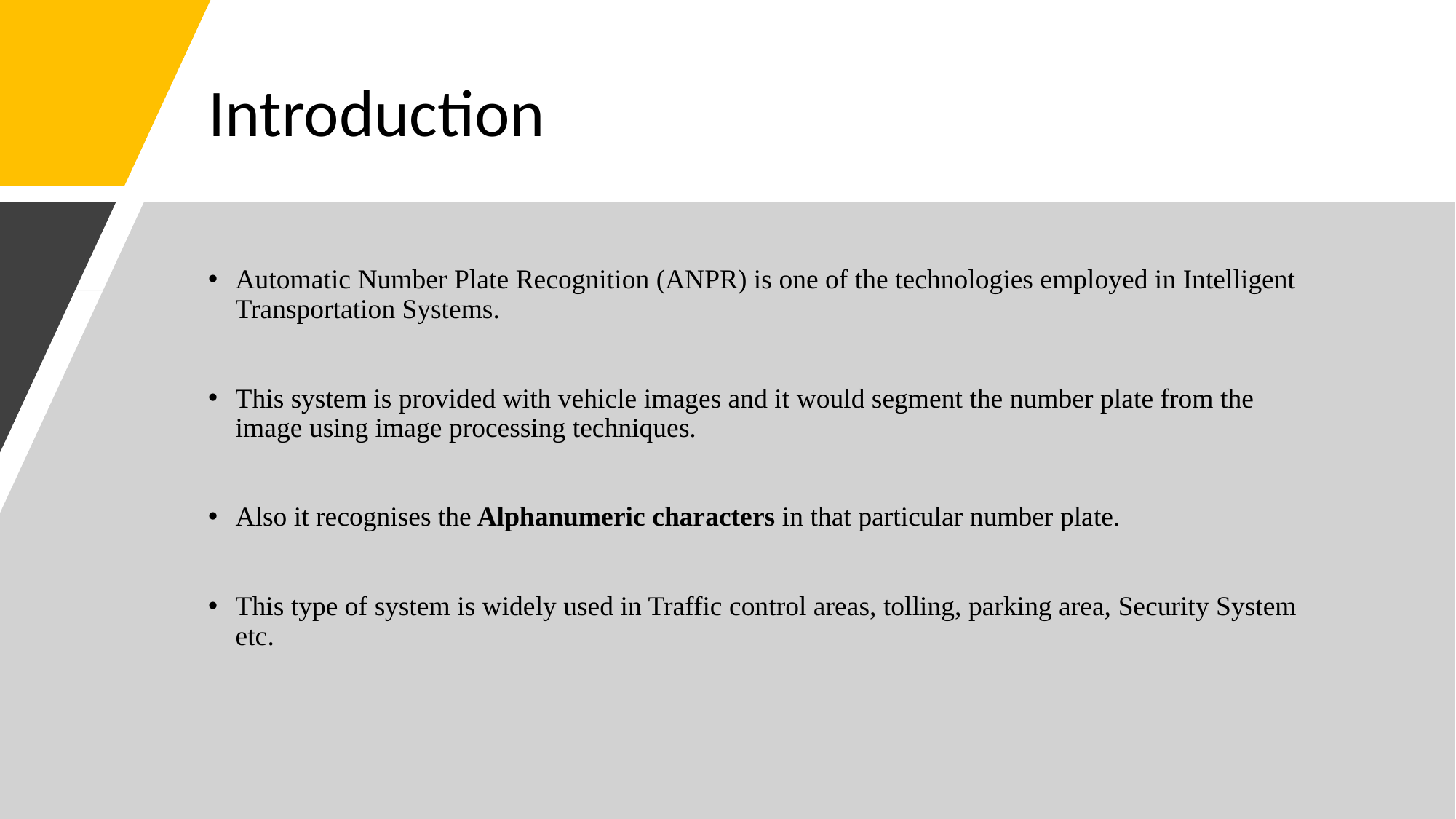

# Introduction

Automatic Number Plate Recognition (ANPR) is one of the technologies employed in Intelligent Transportation Systems.

This system is provided with vehicle images and it would segment the number plate from the image using image processing techniques.

Also it recognises the Alphanumeric characters in that particular number plate.

This type of system is widely used in Traffic control areas, tolling, parking area, Security System etc.